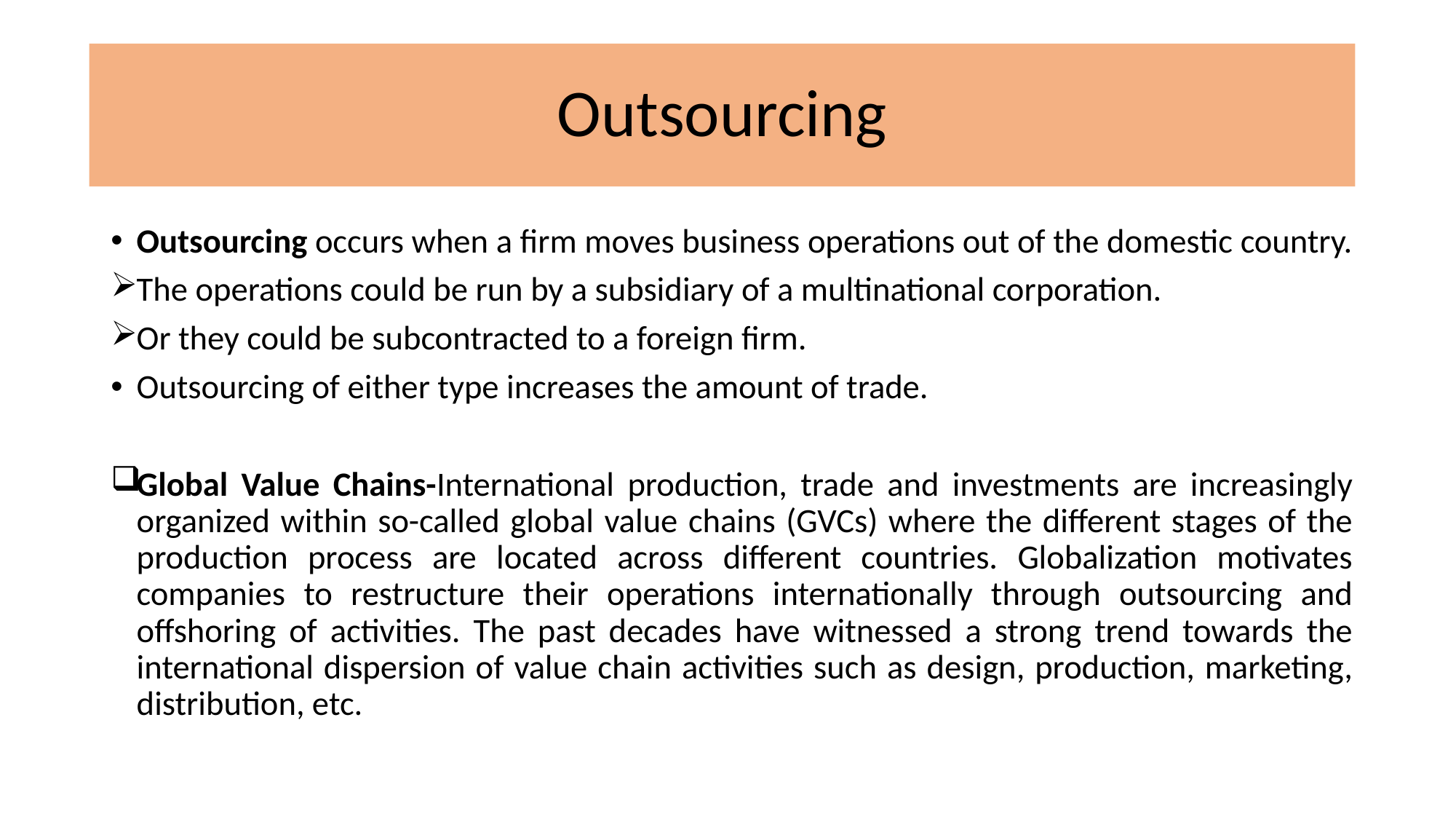

# Outsourcing
Outsourcing occurs when a firm moves business operations out of the domestic country.
The operations could be run by a subsidiary of a multinational corporation.
Or they could be subcontracted to a foreign firm.
Outsourcing of either type increases the amount of trade.

Global Value Chains-International production, trade and investments are increasingly organized within so-called global value chains (GVCs) where the different stages of the production process are located across different countries. Globalization motivates companies to restructure their operations internationally through outsourcing and offshoring of activities. The past decades have witnessed a strong trend towards the international dispersion of value chain activities such as design, production, marketing, distribution, etc.